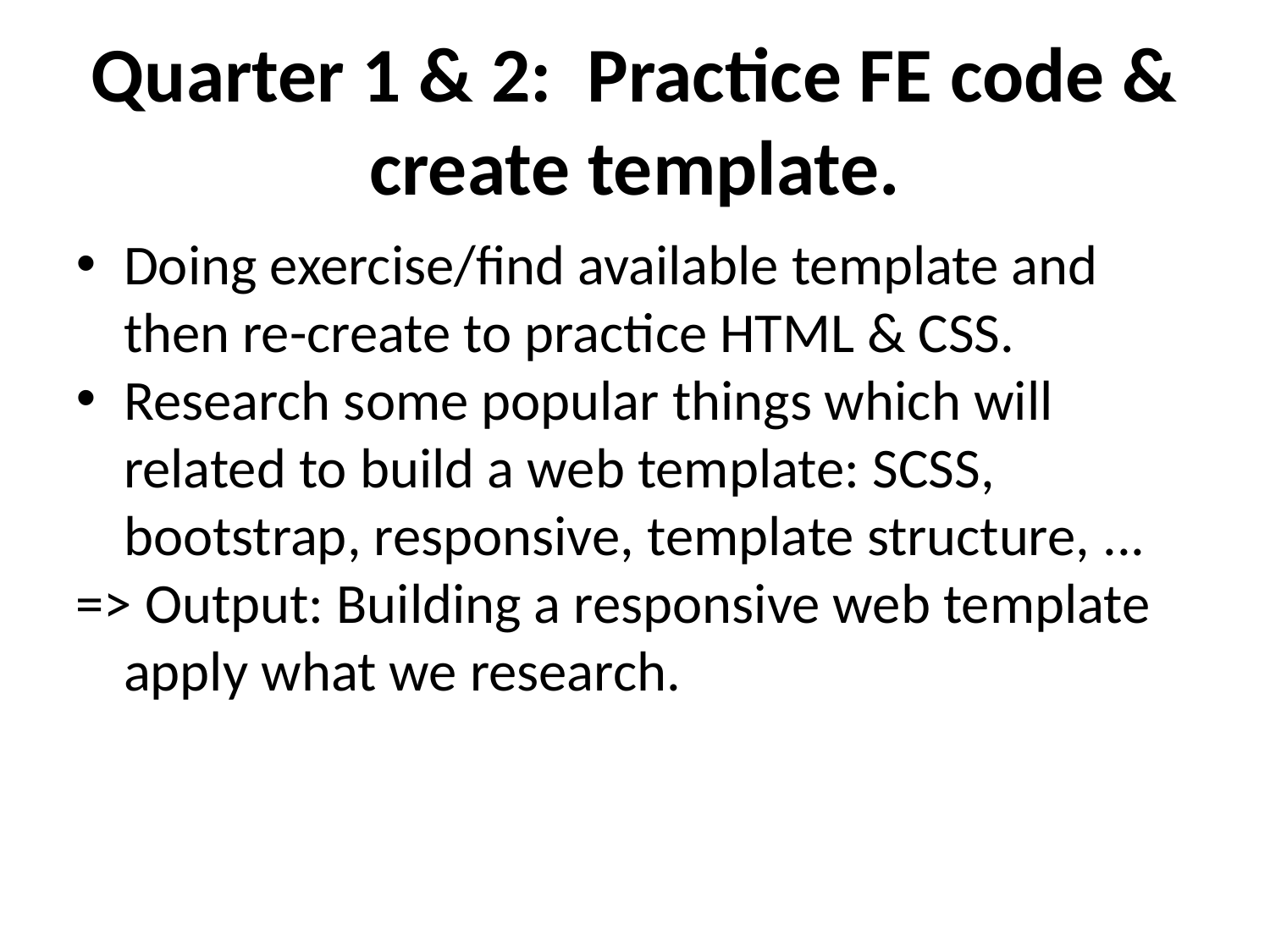

Quarter 1 & 2:  Practice FE code & create template.
Doing exercise/find available template and then re-create to practice HTML & CSS.
Research some popular things which will related to build a web template: SCSS, bootstrap, responsive, template structure, ...
=> Output: Building a responsive web template apply what we research.